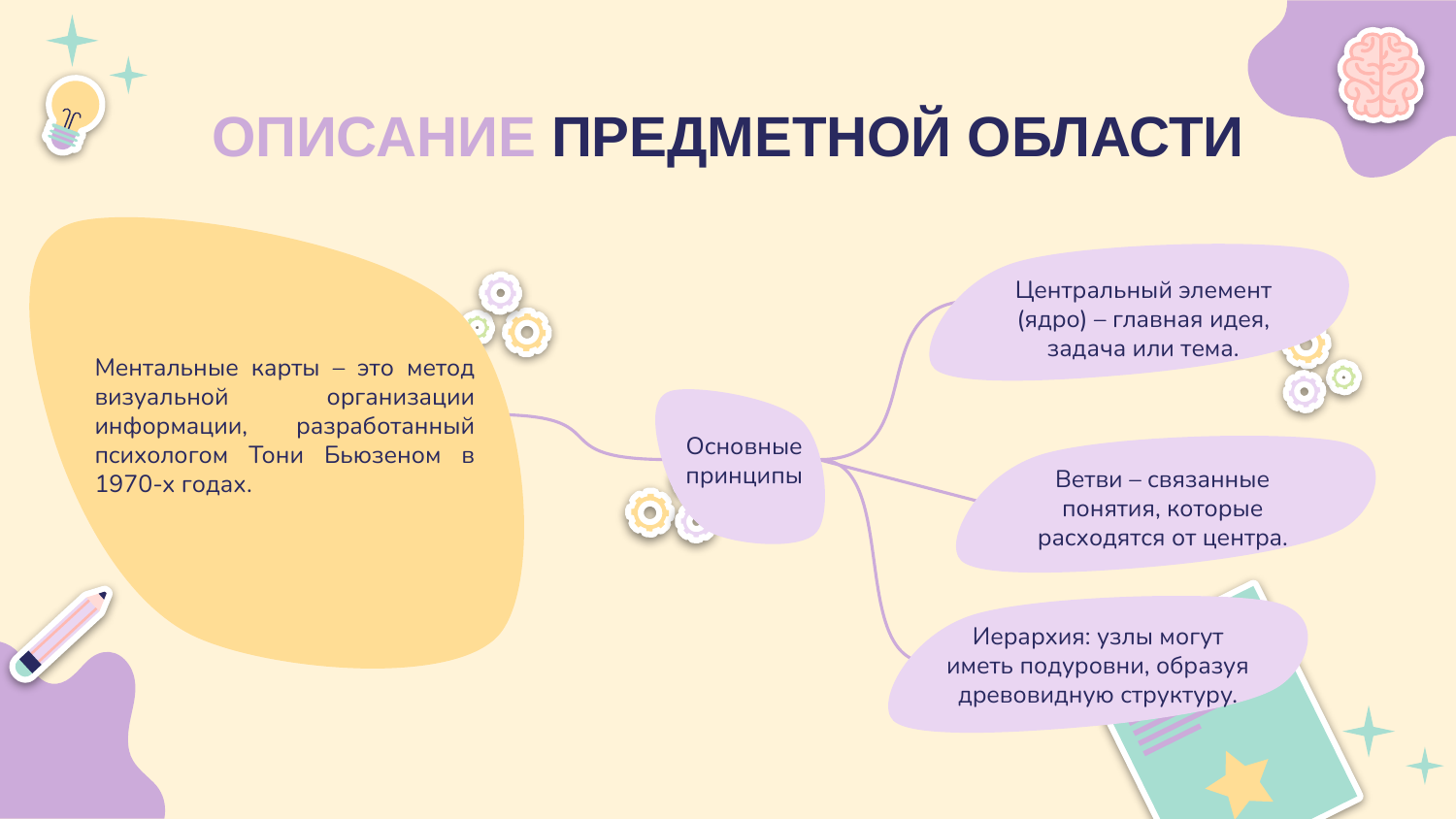

# Описание предметной области

Центральный элемент (ядро) – главная идея, задача или тема.

Ментальные карты – это метод визуальной организации информации, разработанный психологом Тони Бьюзеном в 1970-х годах.

Основные принципы

Ветви – связанные понятия, которые расходятся от центра.

Иерархия: узлы могут иметь подуровни, образуя древовидную структуру.